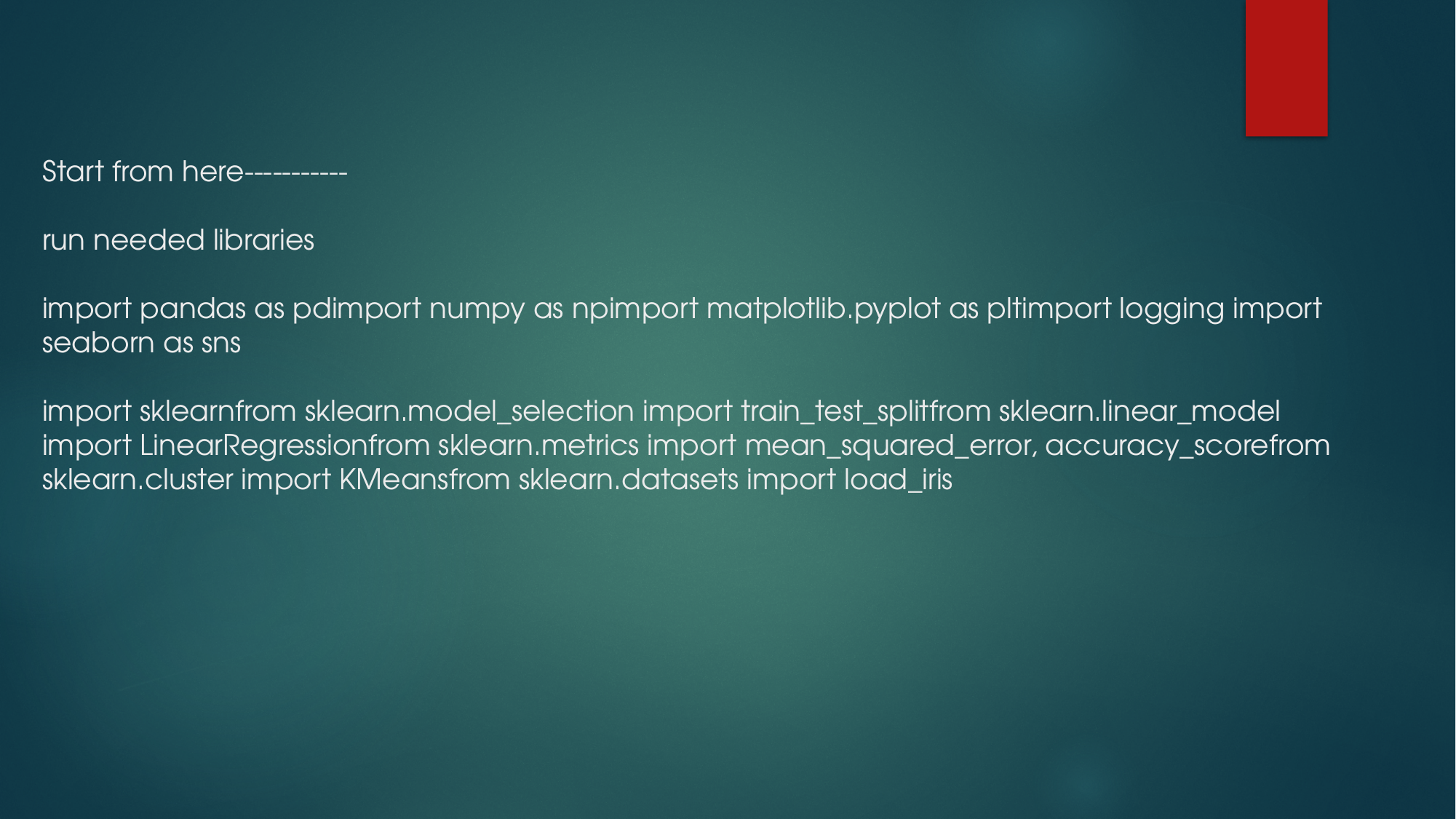

# Start from here----------- run needed libraries import pandas as pdimport numpy as npimport matplotlib.pyplot as pltimport logging import seaborn as sns import sklearnfrom sklearn.model_selection import train_test_splitfrom sklearn.linear_model import LinearRegressionfrom sklearn.metrics import mean_squared_error, accuracy_scorefrom sklearn.cluster import KMeansfrom sklearn.datasets import load_iris